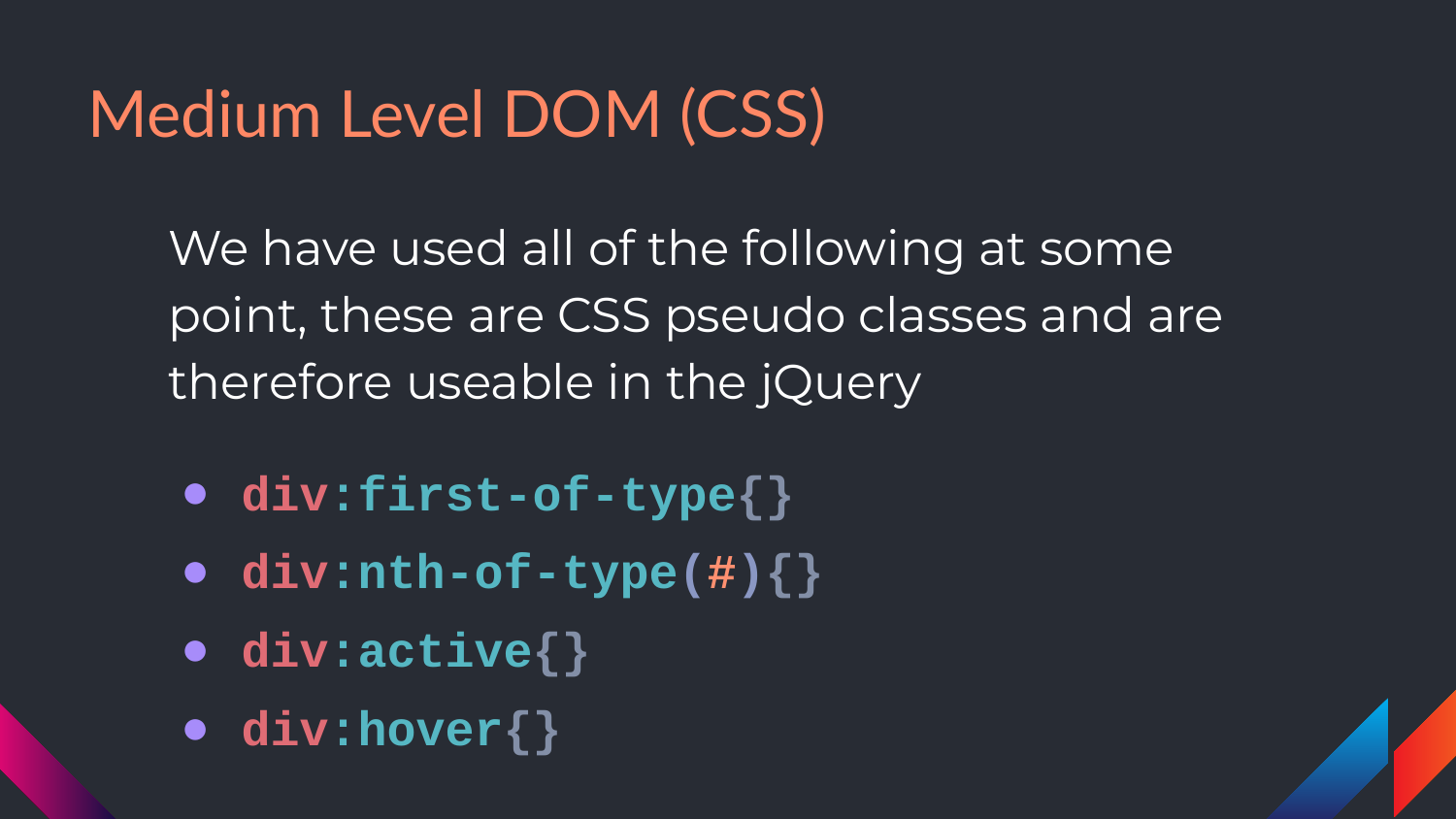

# Medium Level DOM (CSS)
We have used all of the following at some point, these are CSS pseudo classes and are therefore useable in the jQuery
div:first-of-type{}
div:nth-of-type(#){}
div:active{}
div:hover{}